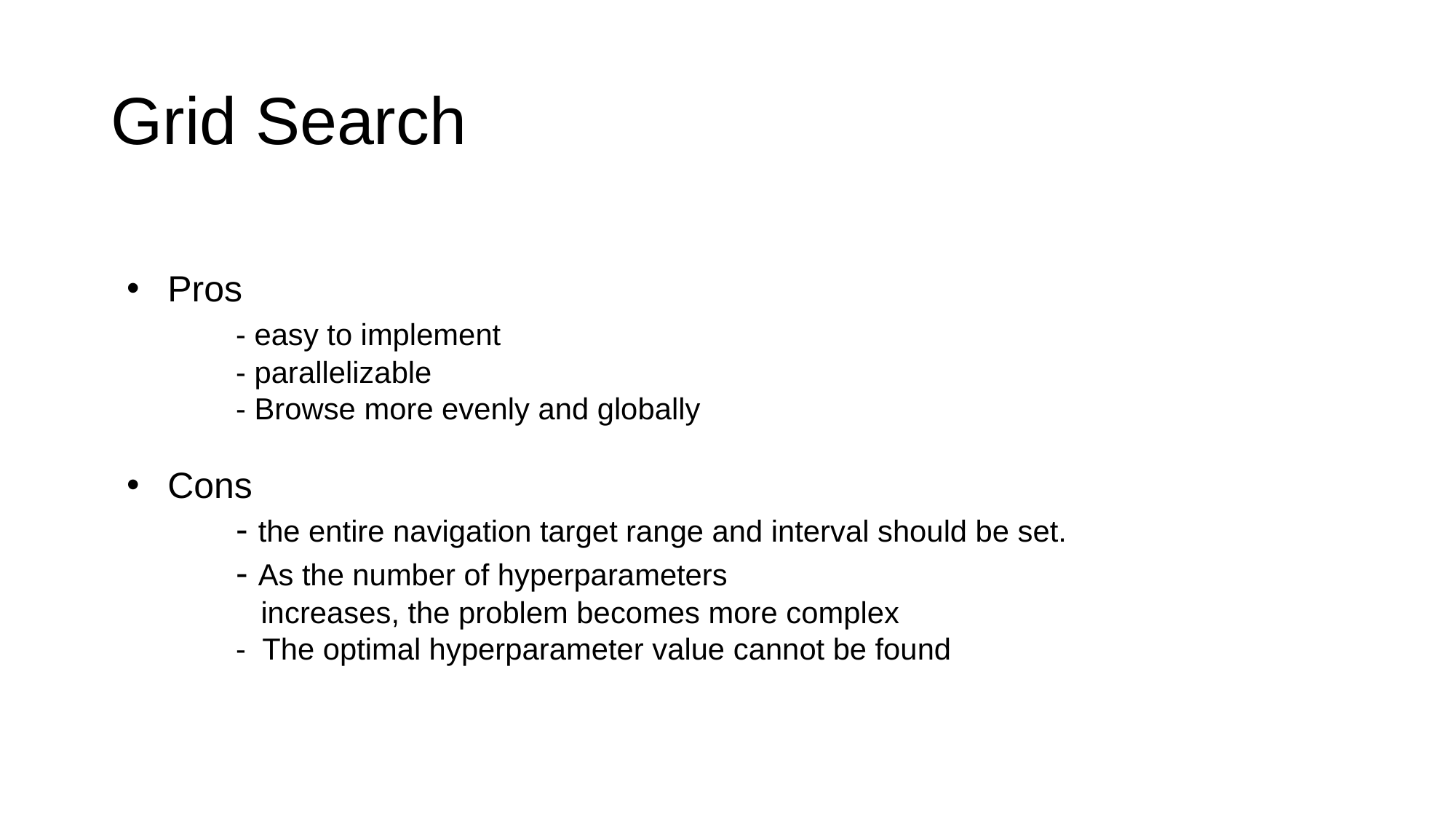

# Grid Search

Pros
	- easy to implement
	- parallelizable
	- Browse more evenly and globally

Cons
	- the entire navigation target range and interval should be set.
	- As the number of hyperparameters
	   increases, the problem becomes more complex
	-  The optimal hyperparameter value cannot be found